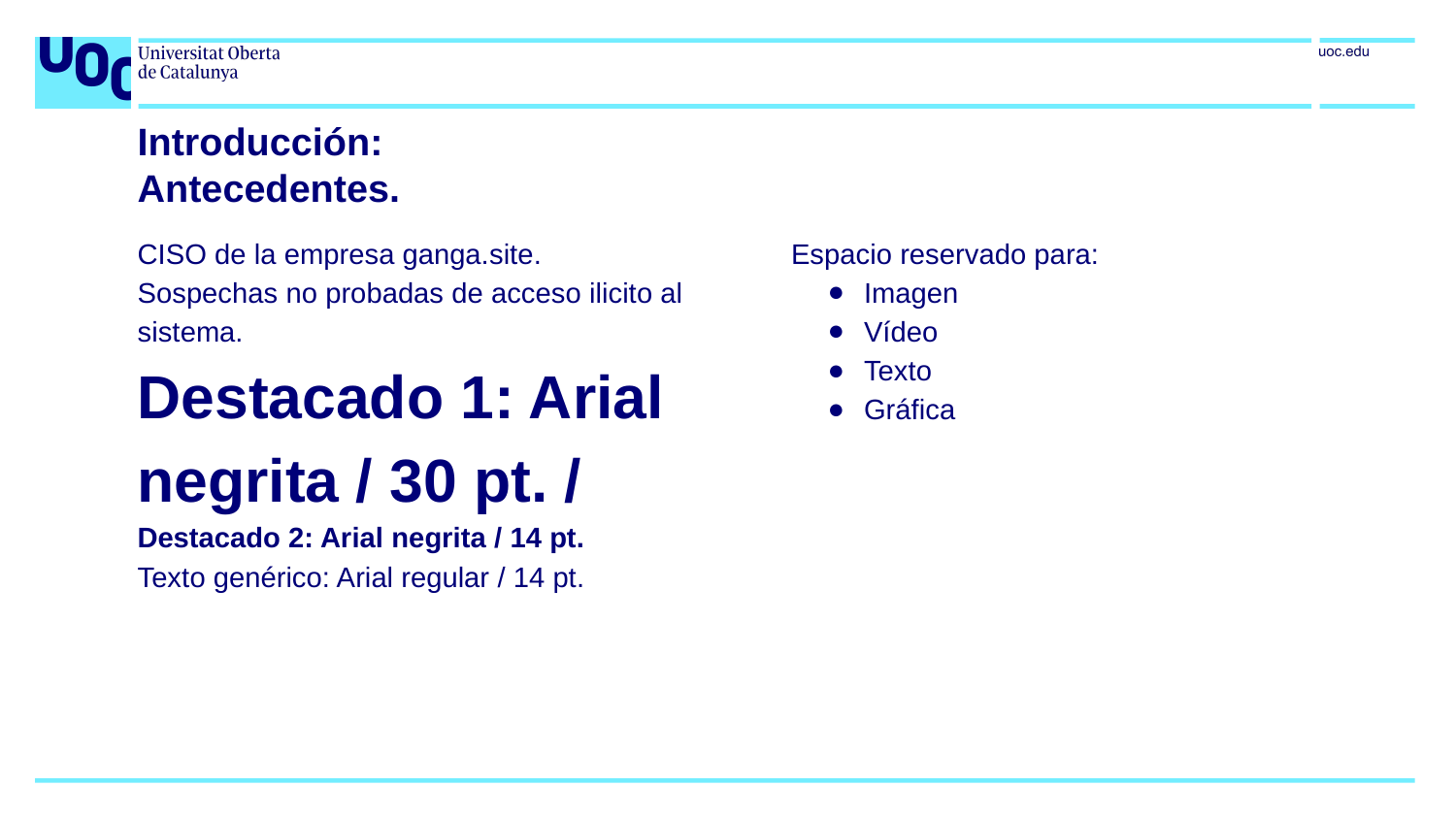

# Introducción: Antecedentes.
CISO de la empresa ganga.site.
Sospechas no probadas de acceso ilicito al sistema.
Destacado 1: Arial negrita / 30 pt. /
Destacado 2: Arial negrita / 14 pt.
Texto genérico: Arial regular / 14 pt.
Espacio reservado para:
Imagen
Vídeo
Texto
Gráfica